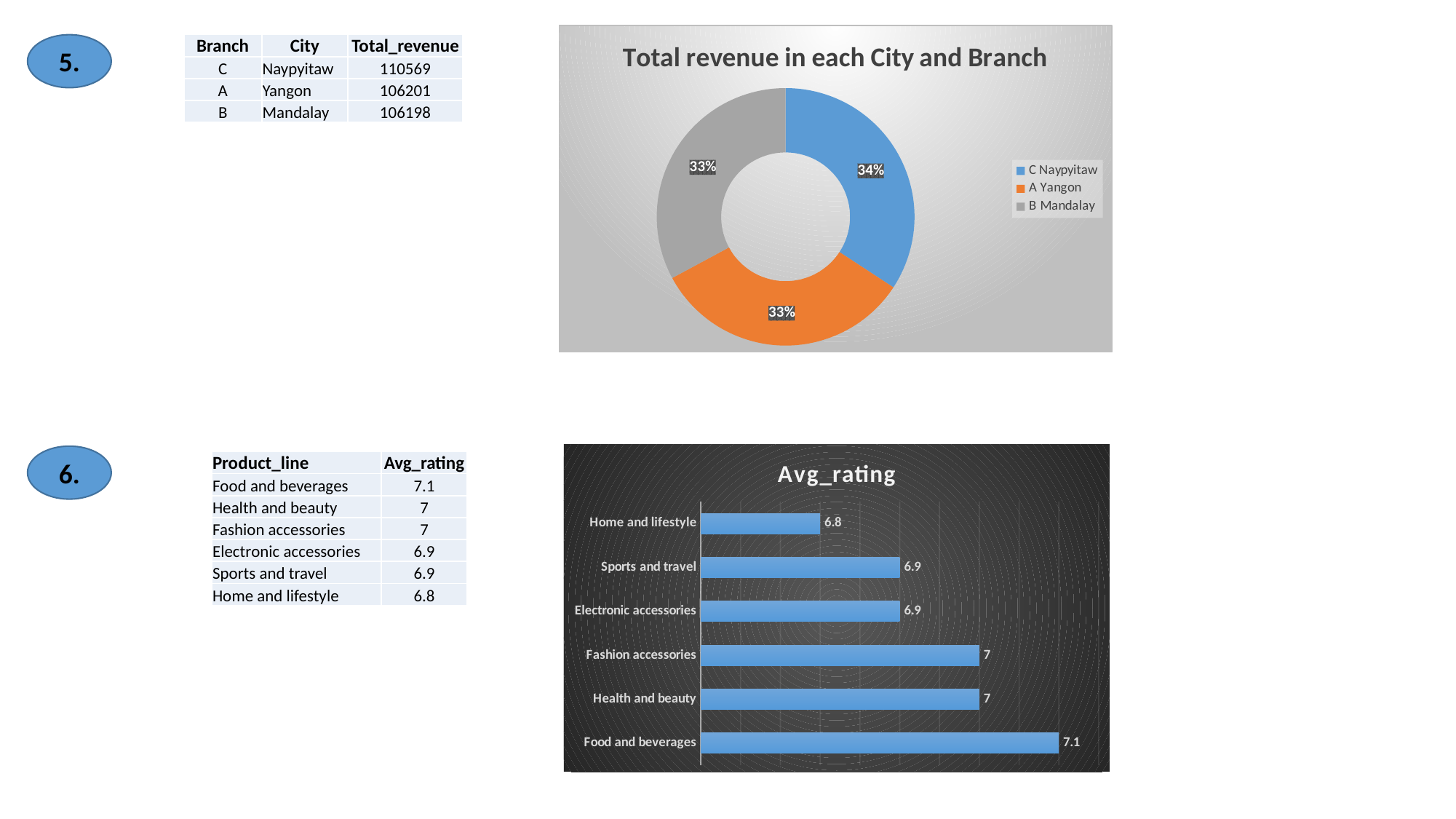

### Chart: Total revenue in each City and Branch

| Category | Total_revenue |
|---|---|
| Naypyitaw | 110569.0 |
| Yangon | 106201.0 |
| Mandalay | 106198.0 |
| Branch | City | Total\_revenue |
| --- | --- | --- |
| C | Naypyitaw | 110569 |
| A | Yangon | 106201 |
| B | Mandalay | 106198 |
5.

### Chart:

| Category | Avg_rating |
|---|---|
| Food and beverages | 7.1 |
| Health and beauty | 7.0 |
| Fashion accessories | 7.0 |
| Electronic accessories | 6.9 |
| Sports and travel | 6.9 |
| Home and lifestyle | 6.8 |
6.
| Product\_line | Avg\_rating |
| --- | --- |
| Food and beverages | 7.1 |
| Health and beauty | 7 |
| Fashion accessories | 7 |
| Electronic accessories | 6.9 |
| Sports and travel | 6.9 |
| Home and lifestyle | 6.8 |